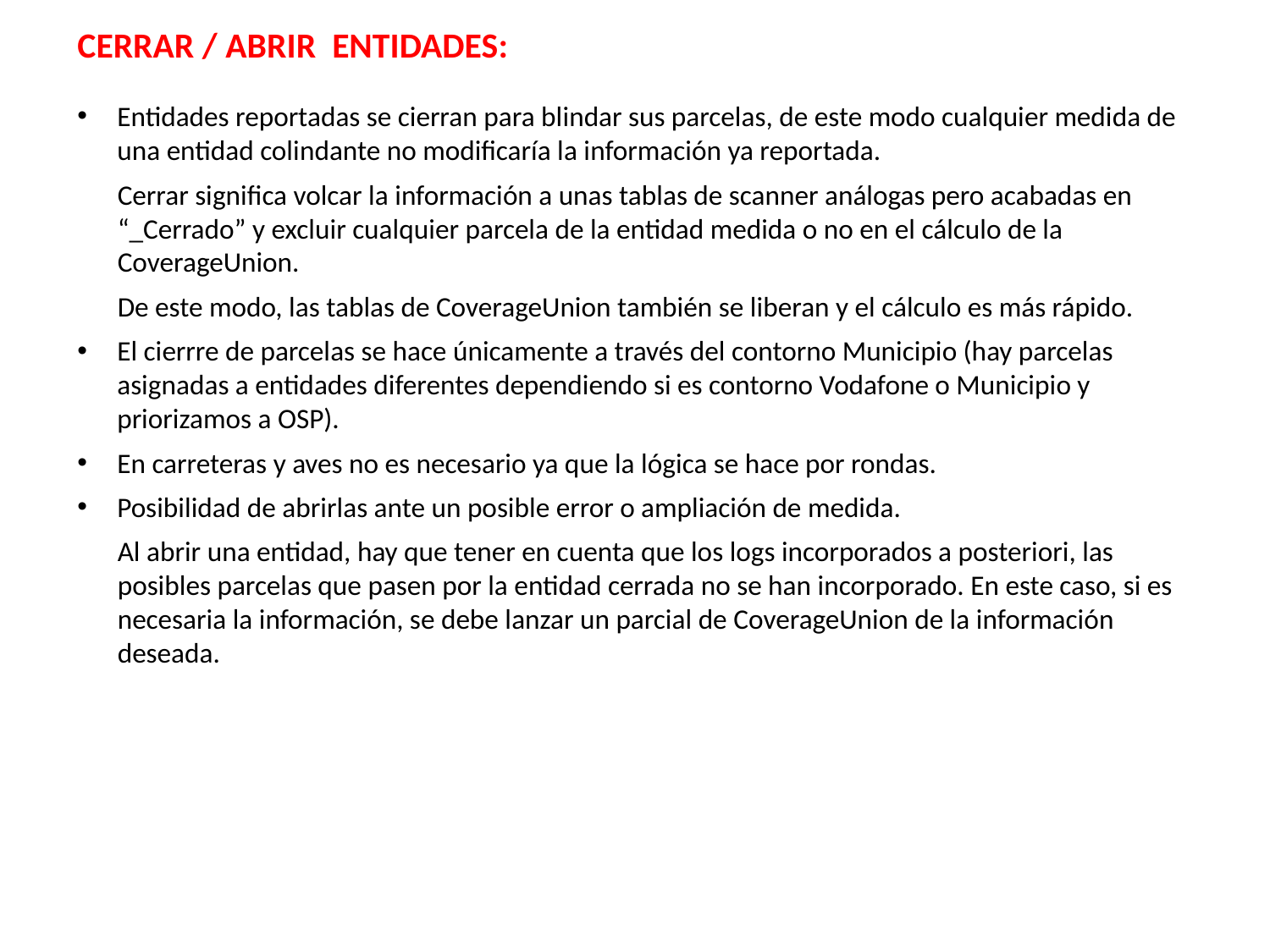

CERRAR / ABRIR  ENTIDADES:

Entidades reportadas se cierran para blindar sus parcelas, de este modo cualquier medida de una entidad colindante no modificaría la información ya reportada.
Cerrar significa volcar la información a unas tablas de scanner análogas pero acabadas en “_Cerrado” y excluir cualquier parcela de la entidad medida o no en el cálculo de la CoverageUnion.
De este modo, las tablas de CoverageUnion también se liberan y el cálculo es más rápido.
El cierrre de parcelas se hace únicamente a través del contorno Municipio (hay parcelas asignadas a entidades diferentes dependiendo si es contorno Vodafone o Municipio y priorizamos a OSP).
En carreteras y aves no es necesario ya que la lógica se hace por rondas.
Posibilidad de abrirlas ante un posible error o ampliación de medida.
Al abrir una entidad, hay que tener en cuenta que los logs incorporados a posteriori, las posibles parcelas que pasen por la entidad cerrada no se han incorporado. En este caso, si es necesaria la información, se debe lanzar un parcial de CoverageUnion de la información deseada.